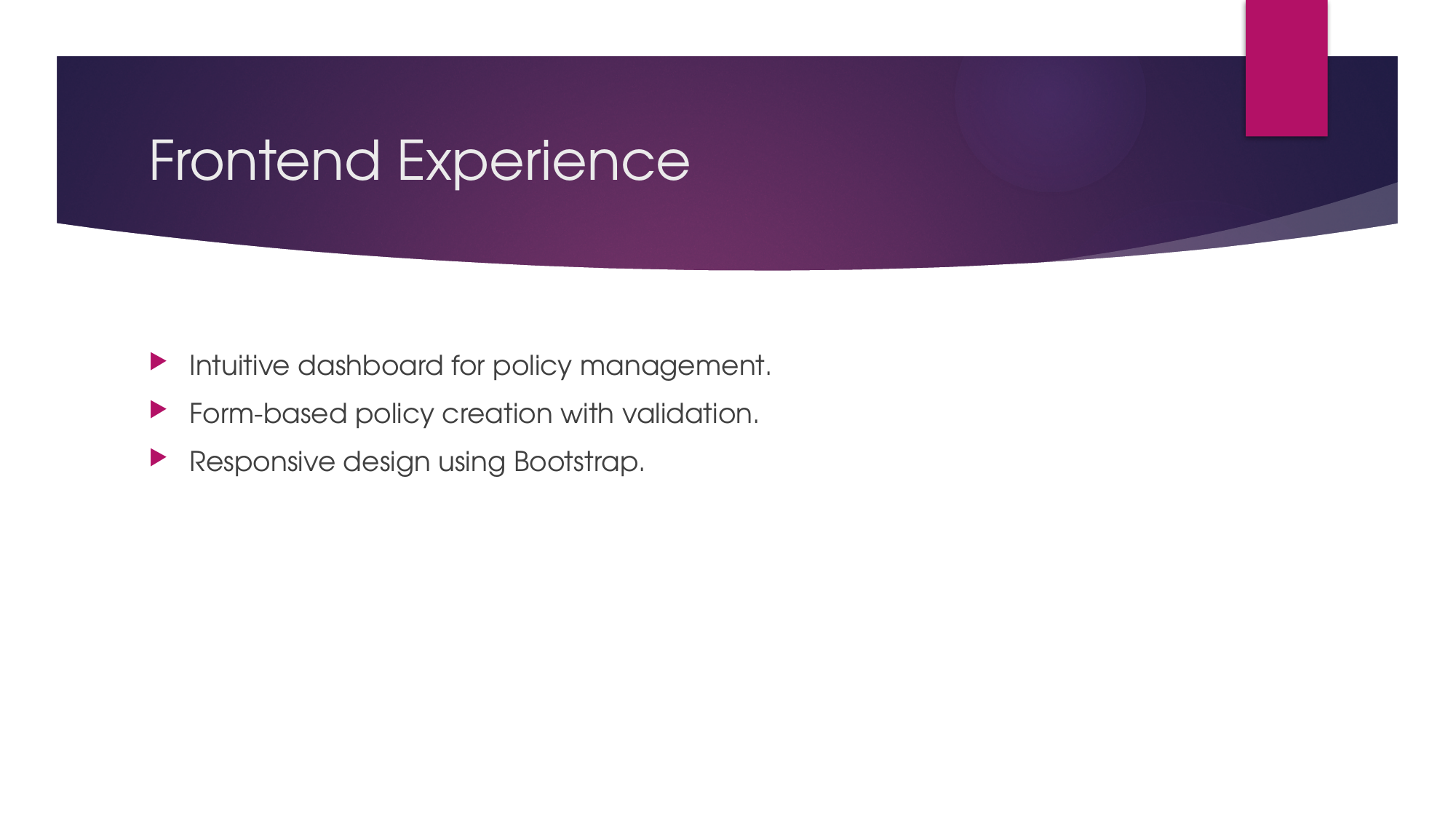

# Frontend Experience
Intuitive dashboard for policy management.
Form-based policy creation with validation.
Responsive design using Bootstrap.